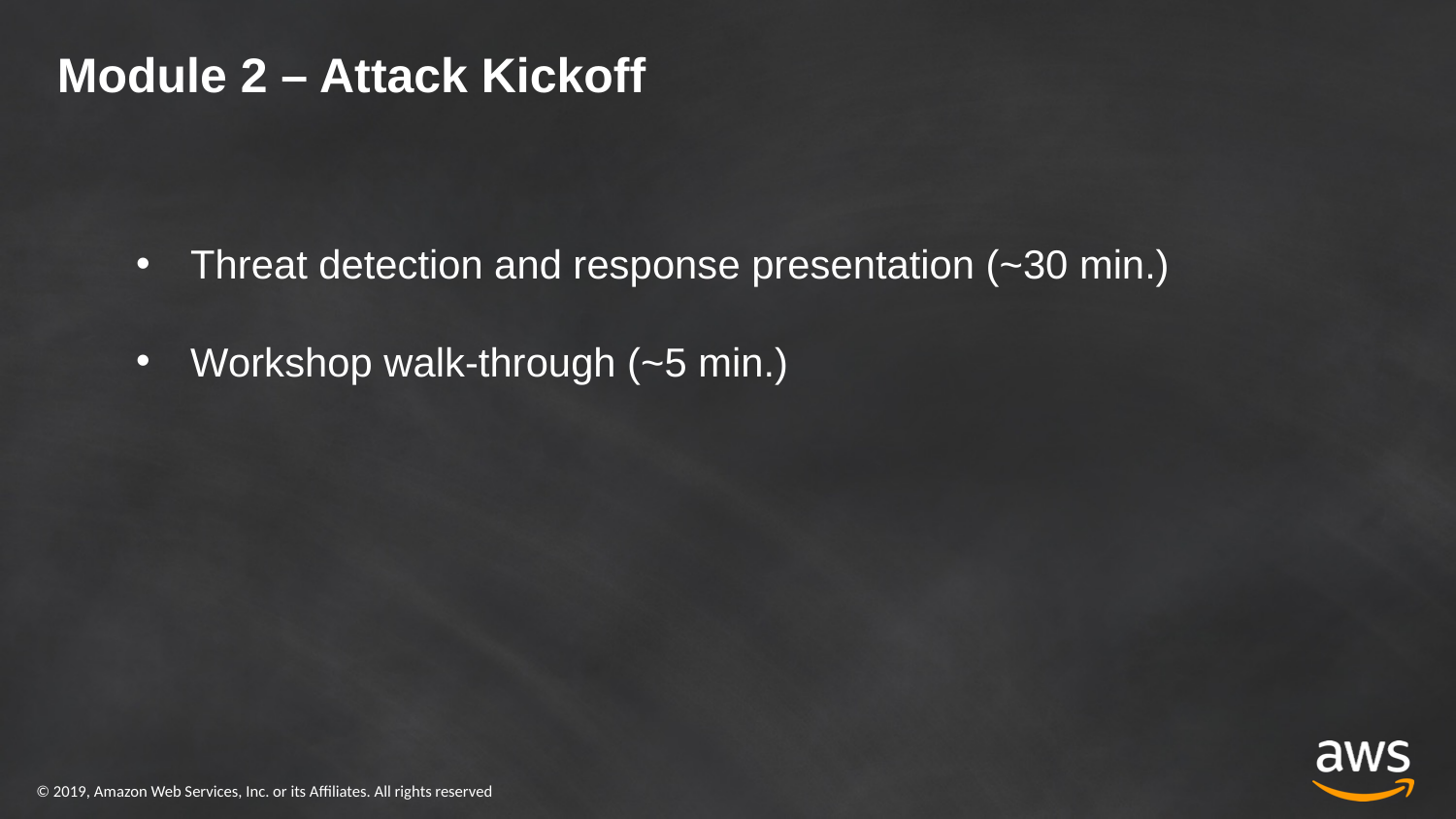

# Module 2 – Attack Kickoff

Threat detection and response presentation (~30 min.)

Workshop walk-through (~5 min.)